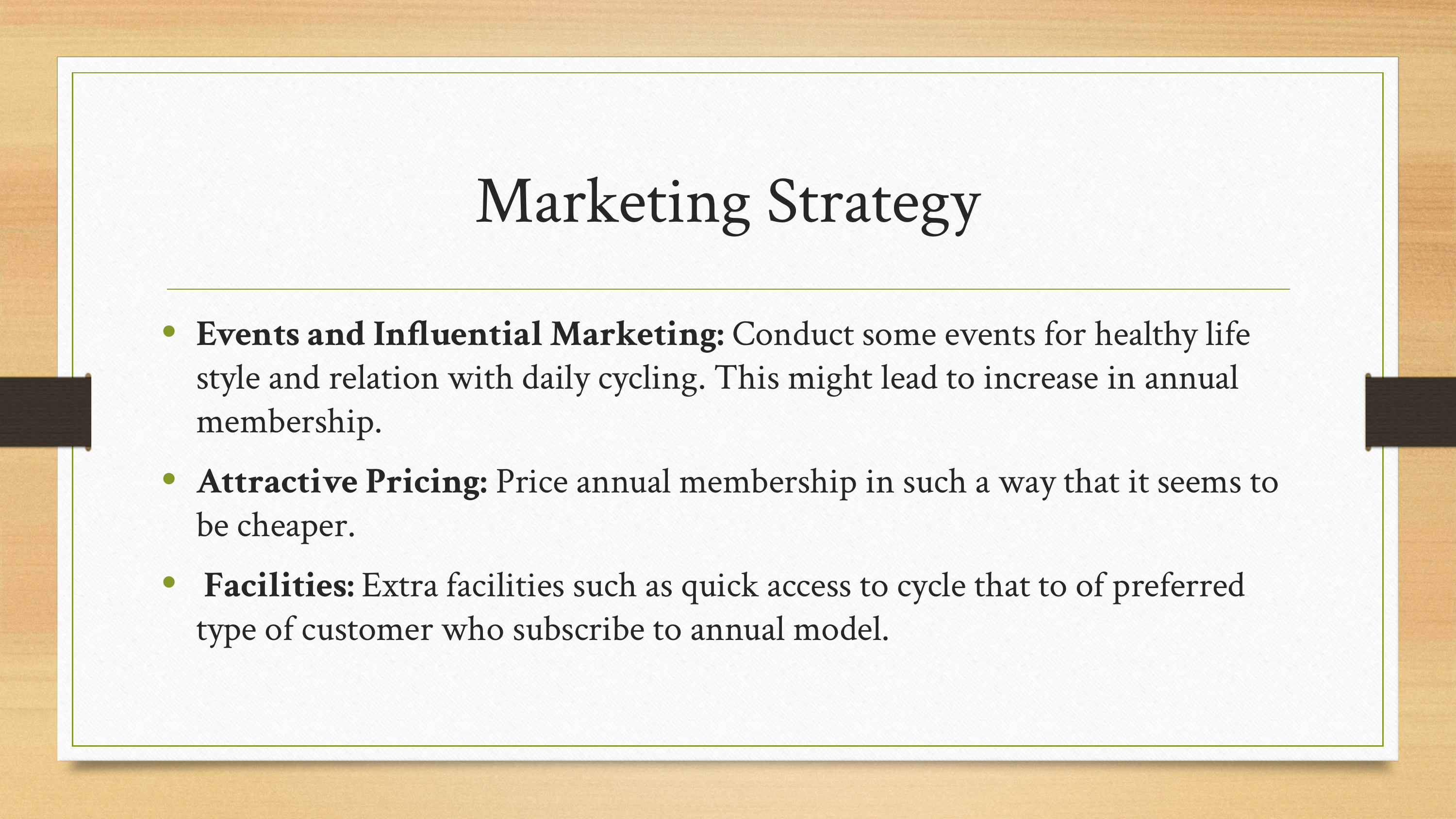

# Marketing Strategy
Events and Influential Marketing: Conduct some events for healthy life style and relation with daily cycling. This might lead to increase in annual membership.
Attractive Pricing: Price annual membership in such a way that it seems to be cheaper.
 Facilities: Extra facilities such as quick access to cycle that to of preferred type of customer who subscribe to annual model.